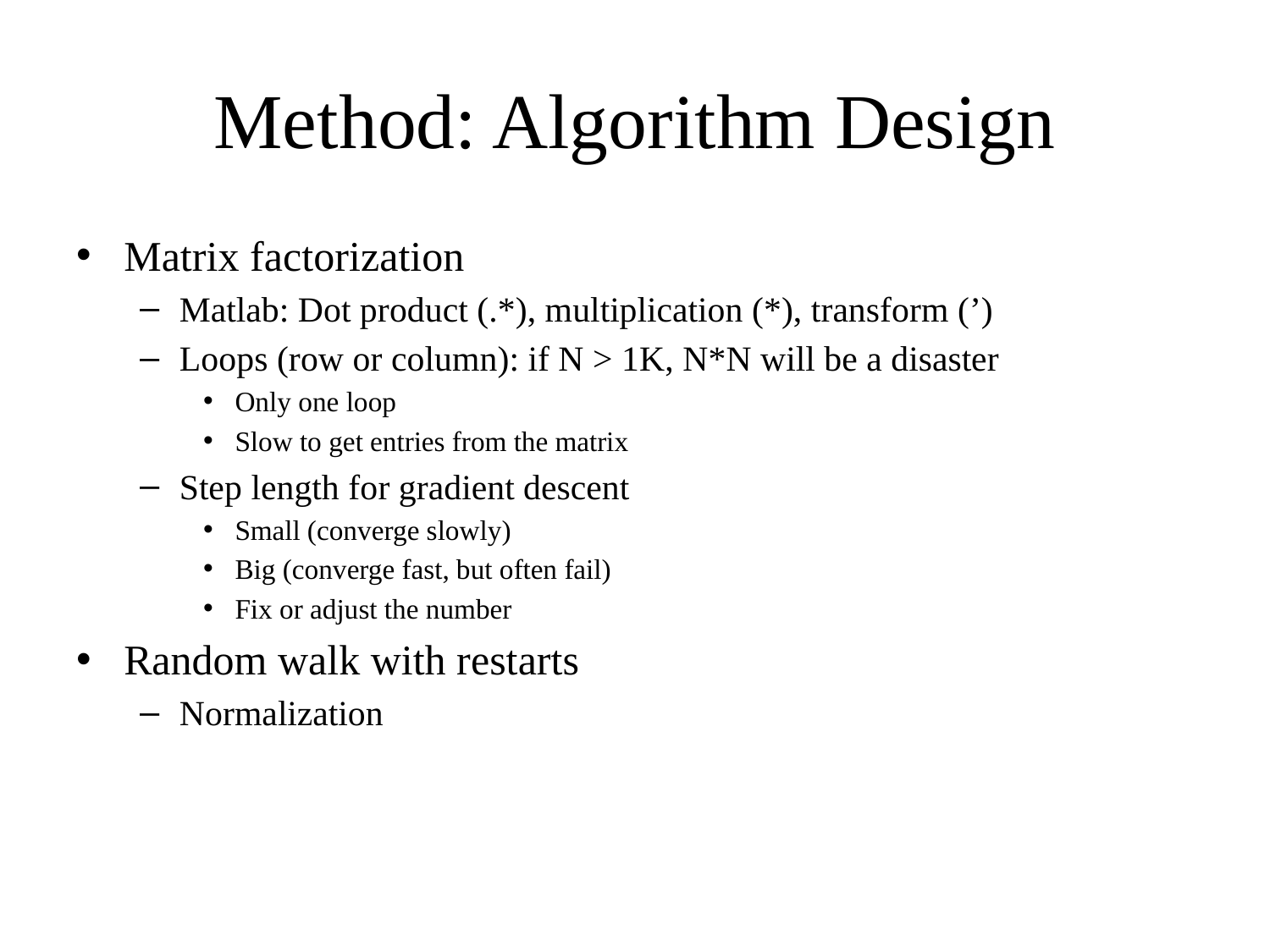

# Method: Algorithm Design
Matrix factorization
Matlab: Dot product (.*), multiplication (*), transform (’)
Loops (row or column): if N > 1K, N*N will be a disaster
Only one loop
Slow to get entries from the matrix
Step length for gradient descent
Small (converge slowly)
Big (converge fast, but often fail)
Fix or adjust the number
Random walk with restarts
Normalization